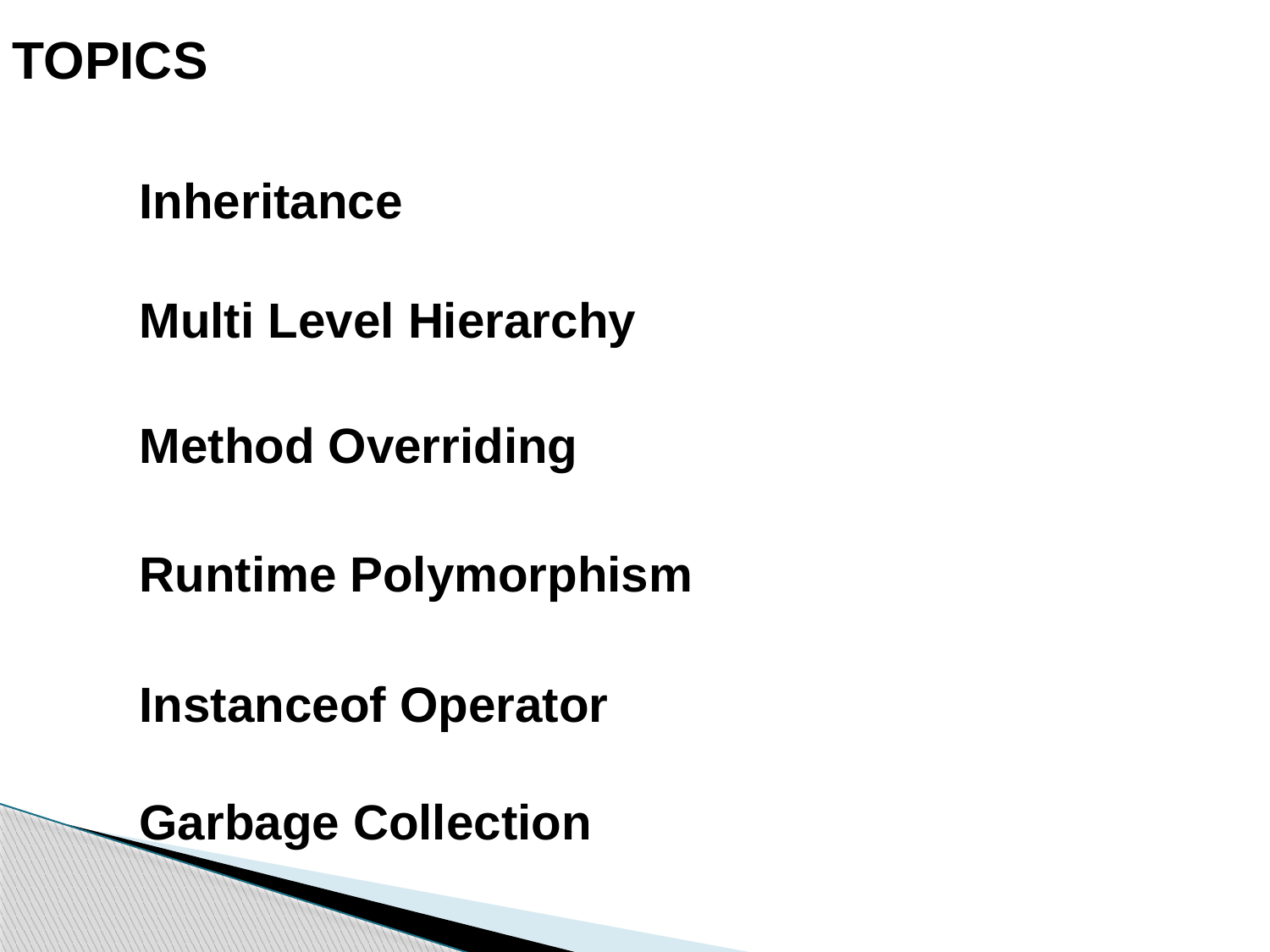

TOPICS
Inheritance
	Multi Level Hierarchy
	Method Overriding

	Runtime Polymorphism
Instanceof Operator
Garbage Collection